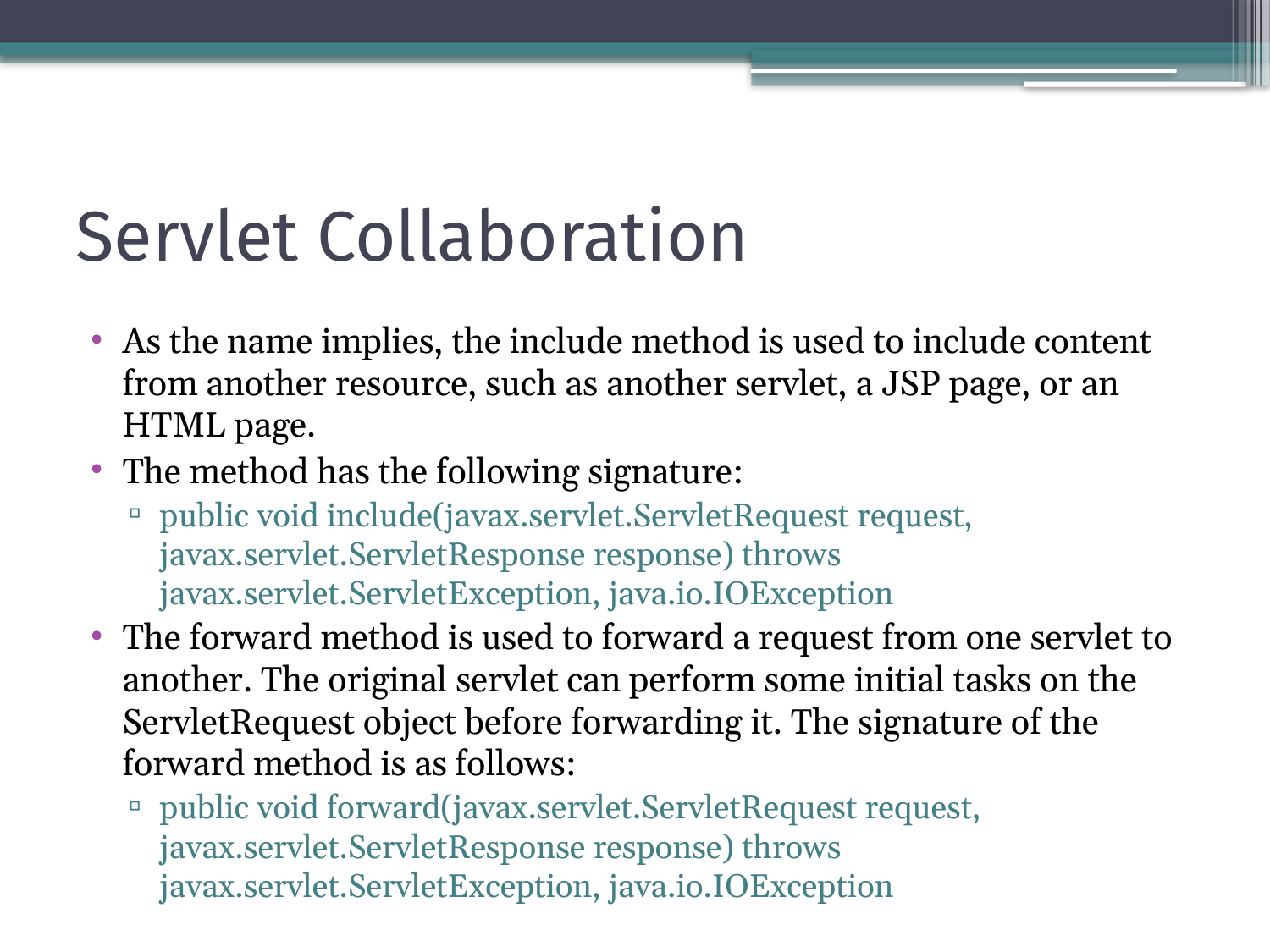

# Servlet Collaboration
As the name implies, the include method is used to include content from another resource, such as another servlet, a JSP page, or an HTML page.
The method has the following signature:
public void include(javax.servlet.ServletRequest request, javax.servlet.ServletResponse response) throws javax.servlet.ServletException, java.io.IOException
The forward method is used to forward a request from one servlet to another. The original servlet can perform some initial tasks on the ServletRequest object before forwarding it. The signature of the forward method is as follows:
public void forward(javax.servlet.ServletRequest request, javax.servlet.ServletResponse response) throws javax.servlet.ServletException, java.io.IOException